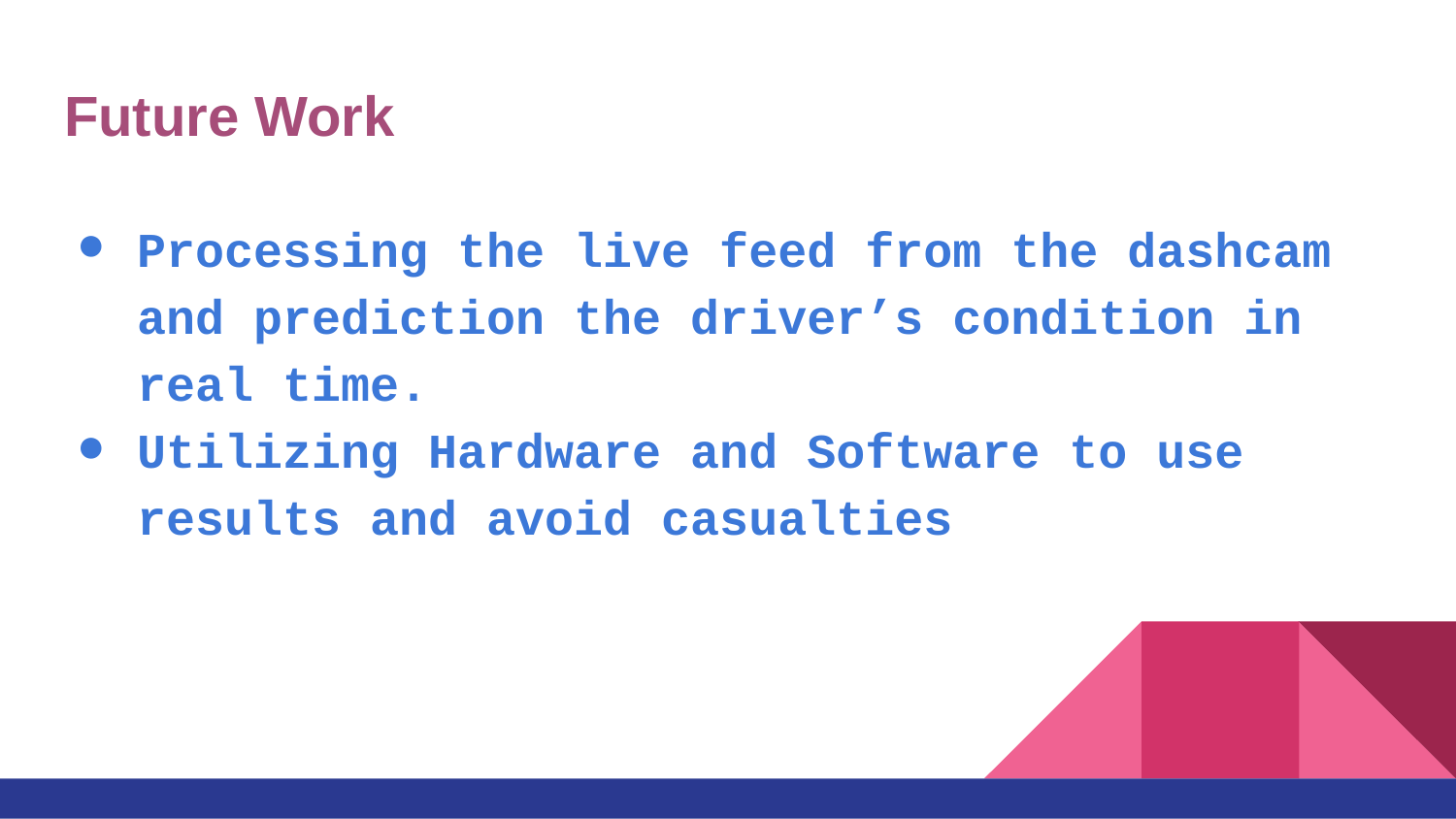

# Future Work
Processing the live feed from the dashcam and prediction the driver’s condition in real time.
Utilizing Hardware and Software to use results and avoid casualties